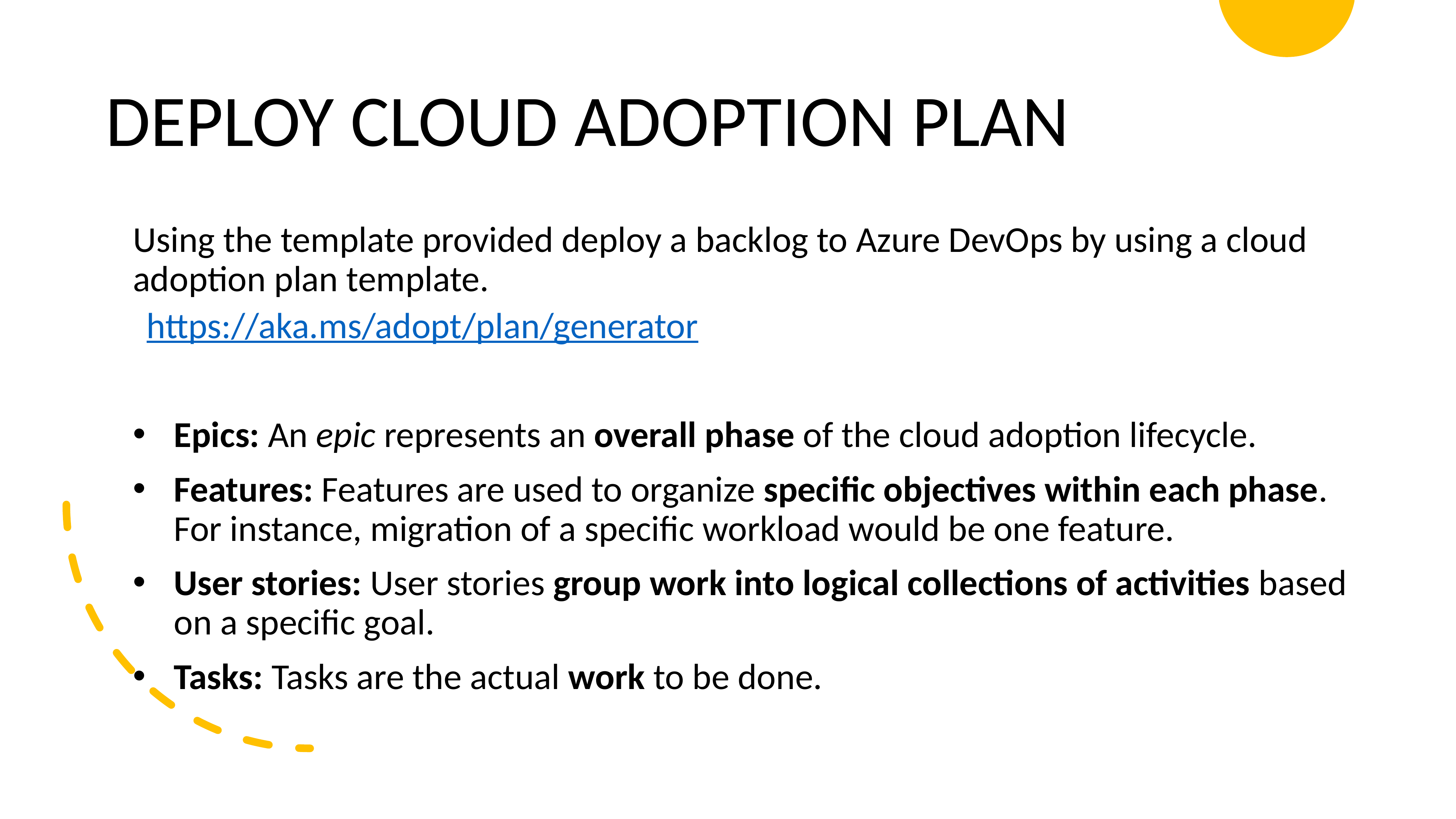

# Deploy cloud adoption plan
Using the template provided deploy a backlog to Azure DevOps by using a cloud adoption plan template.
https://aka.ms/adopt/plan/generator

Epics: An epic represents an overall phase of the cloud adoption lifecycle.
Features: Features are used to organize specific objectives within each phase. For instance, migration of a specific workload would be one feature.
User stories: User stories group work into logical collections of activities based on a specific goal.
Tasks: Tasks are the actual work to be done.